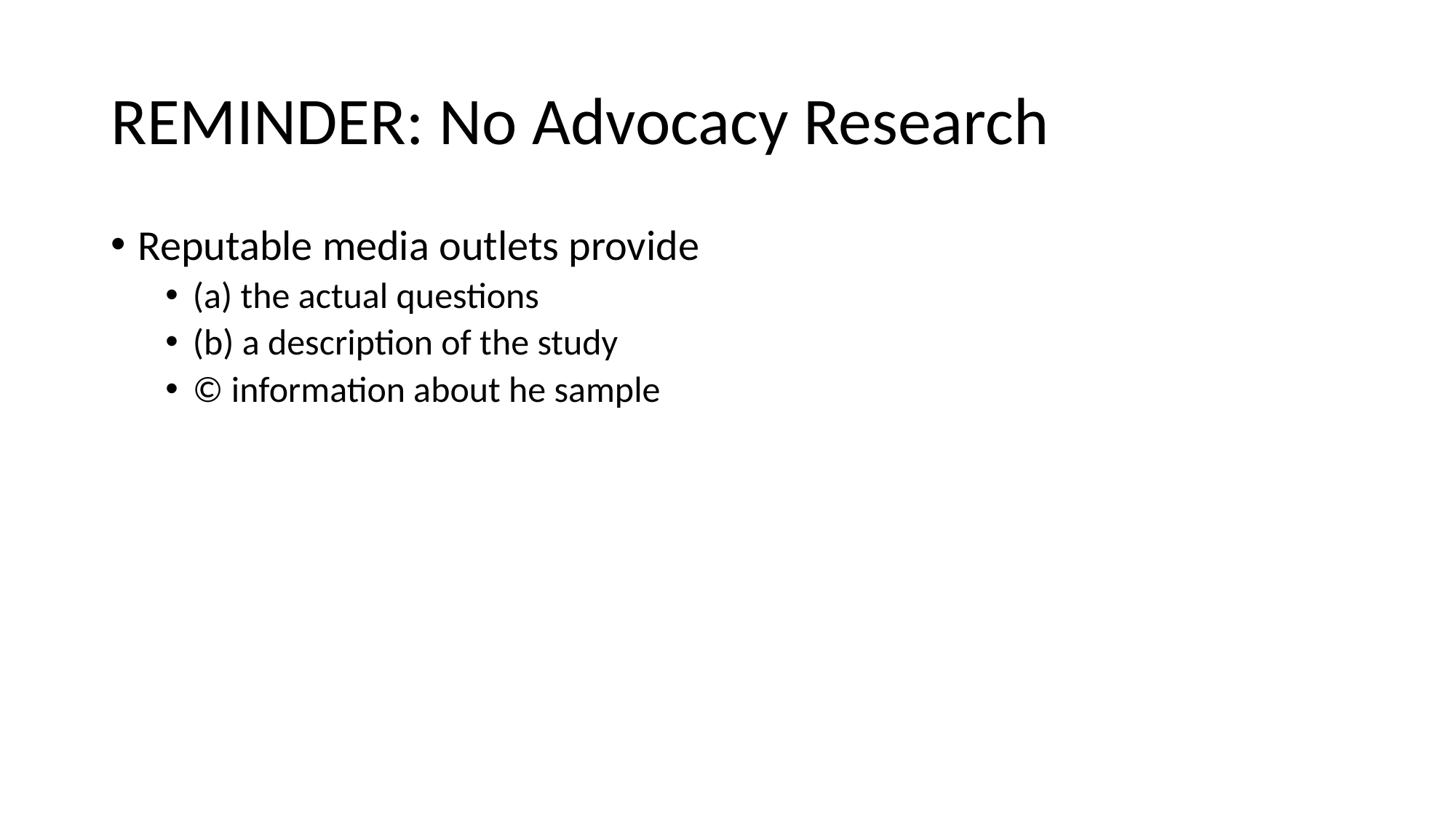

# REMINDER: No Advocacy Research
Reputable media outlets provide
(a) the actual questions
(b) a description of the study
© information about he sample